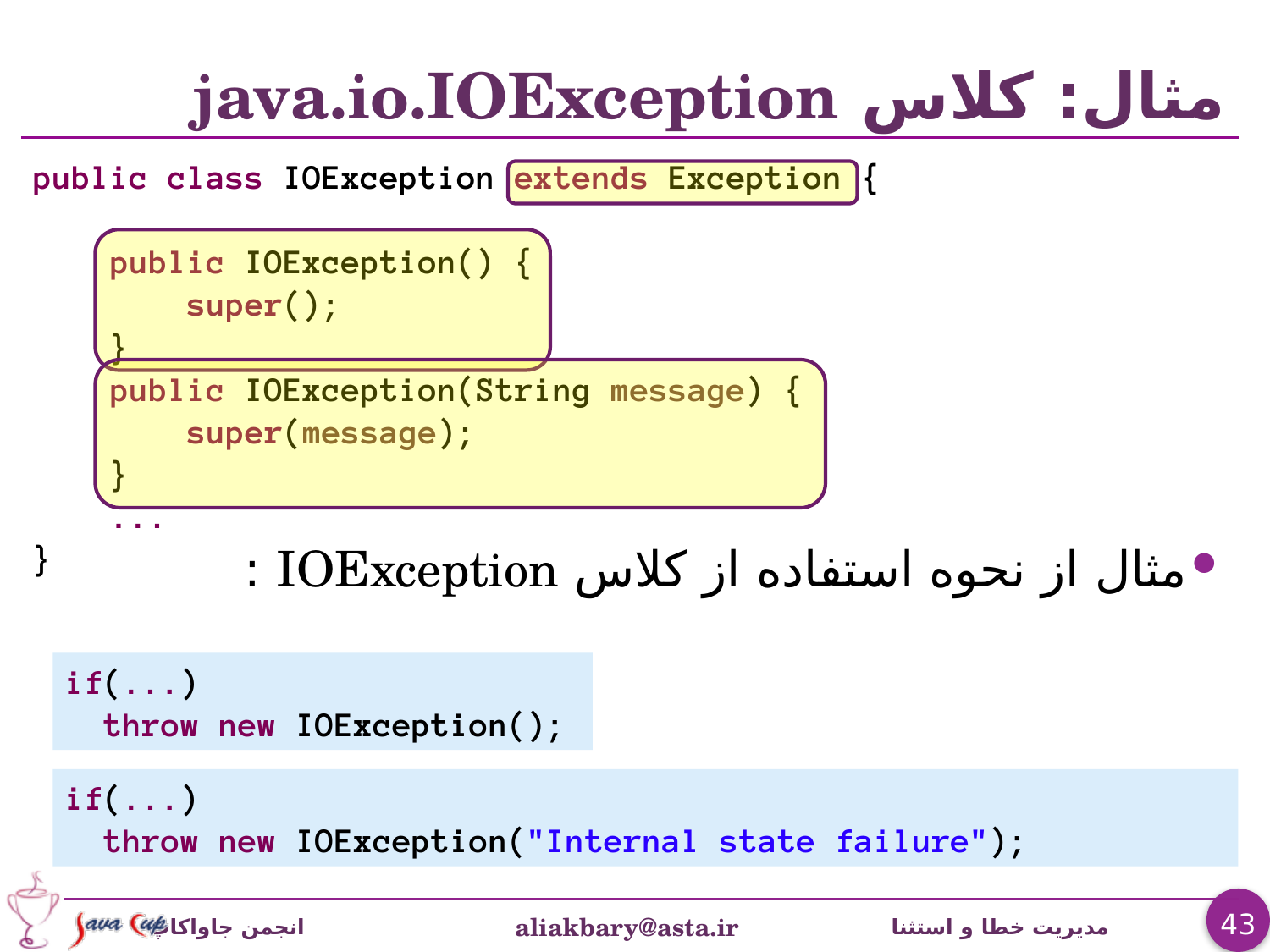

# مثال: کلاس java.io.IOException
public class IOException extends Exception {

    public IOException() {
        super();
    }
    public IOException(String message) {
        super(message);
    }
    ...
}

مثال از نحوه استفاده از کلاس IOException :

if(...)
  throw new IOException();
if(...)
  throw new IOException("Internal state failure");